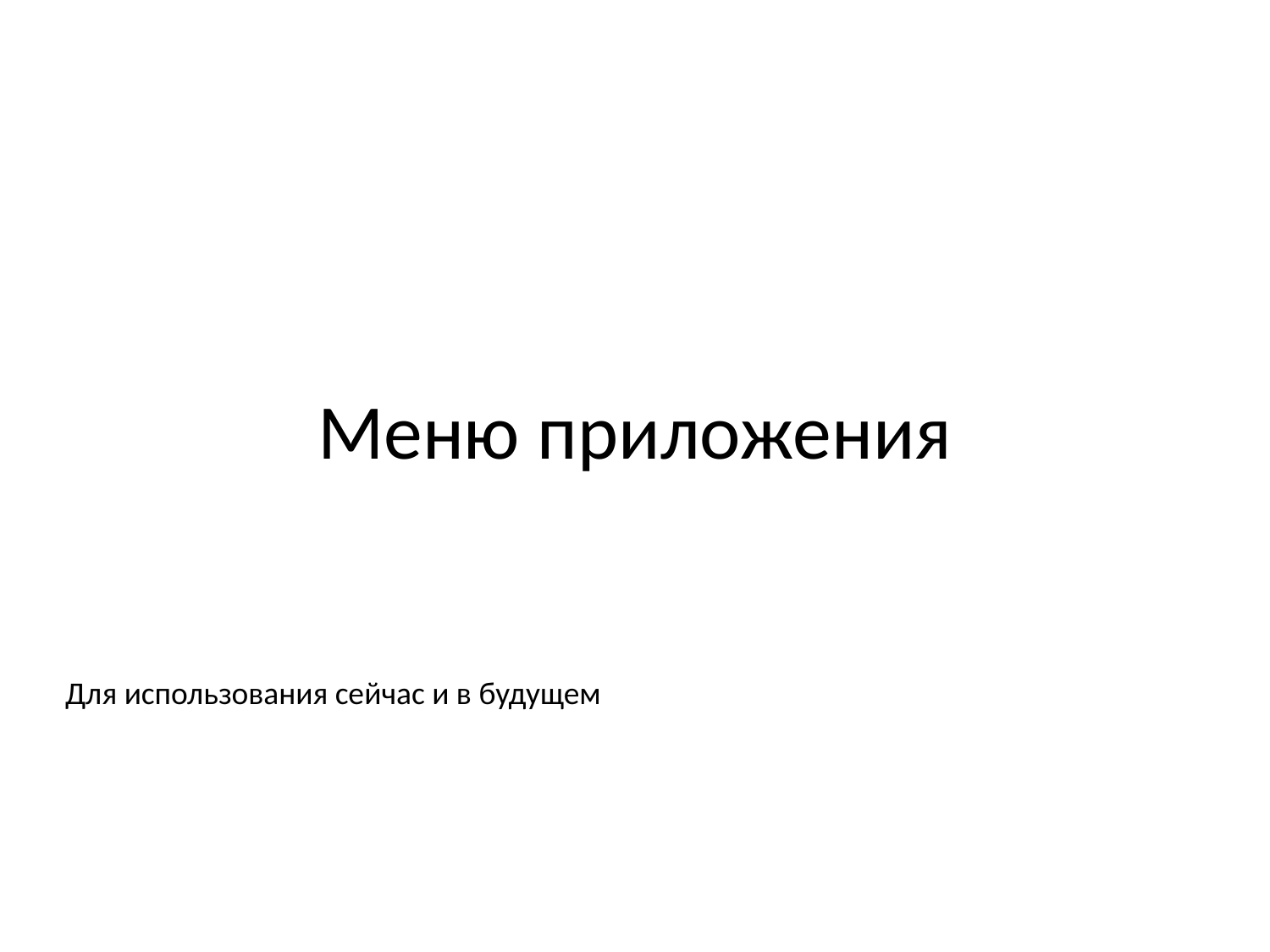

# Меню приложения
Для использования сейчас и в будущем